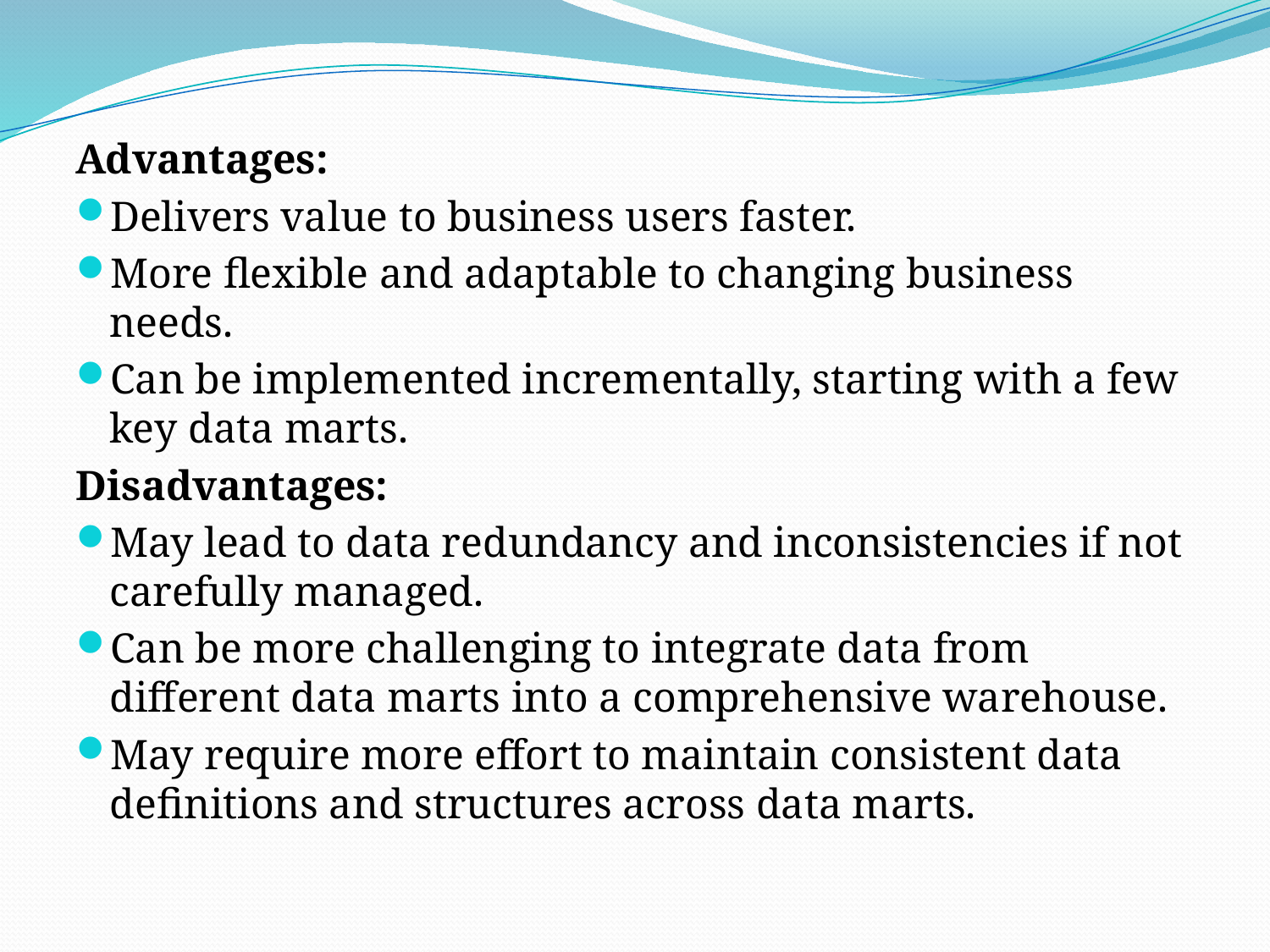

Advantages:
Delivers value to business users faster.
More flexible and adaptable to changing business needs.
Can be implemented incrementally, starting with a few key data marts.
Disadvantages:
May lead to data redundancy and inconsistencies if not carefully managed.
Can be more challenging to integrate data from different data marts into a comprehensive warehouse.
May require more effort to maintain consistent data definitions and structures across data marts.